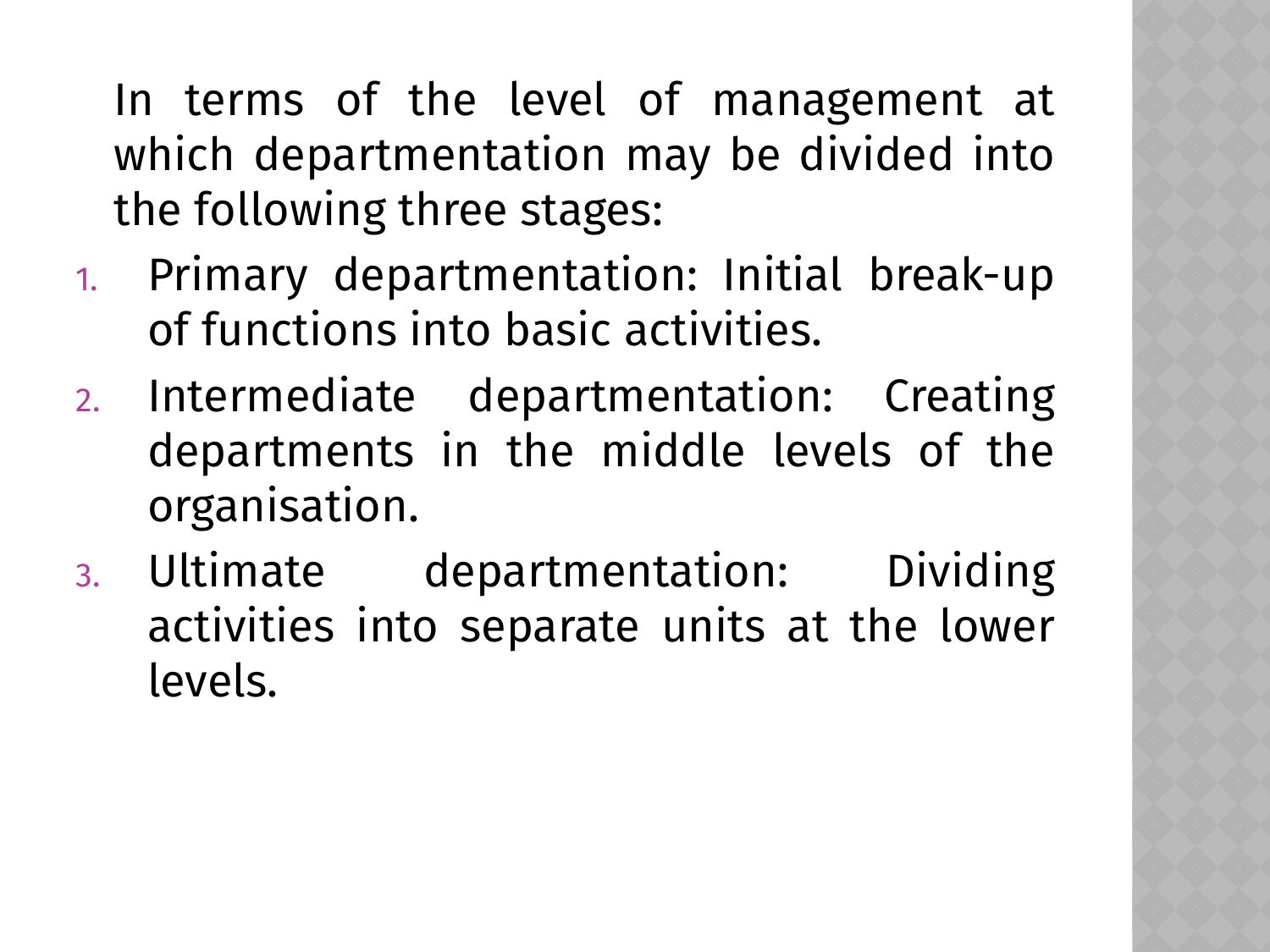

In terms of the level of management at which departmentation may be divided into the following three stages:
Primary departmentation: Initial break-up of functions into basic activities.
Intermediate departmentation: Creating departments in the middle levels of the organisation.
Ultimate departmentation: Dividing activities into separate units at the lower levels.